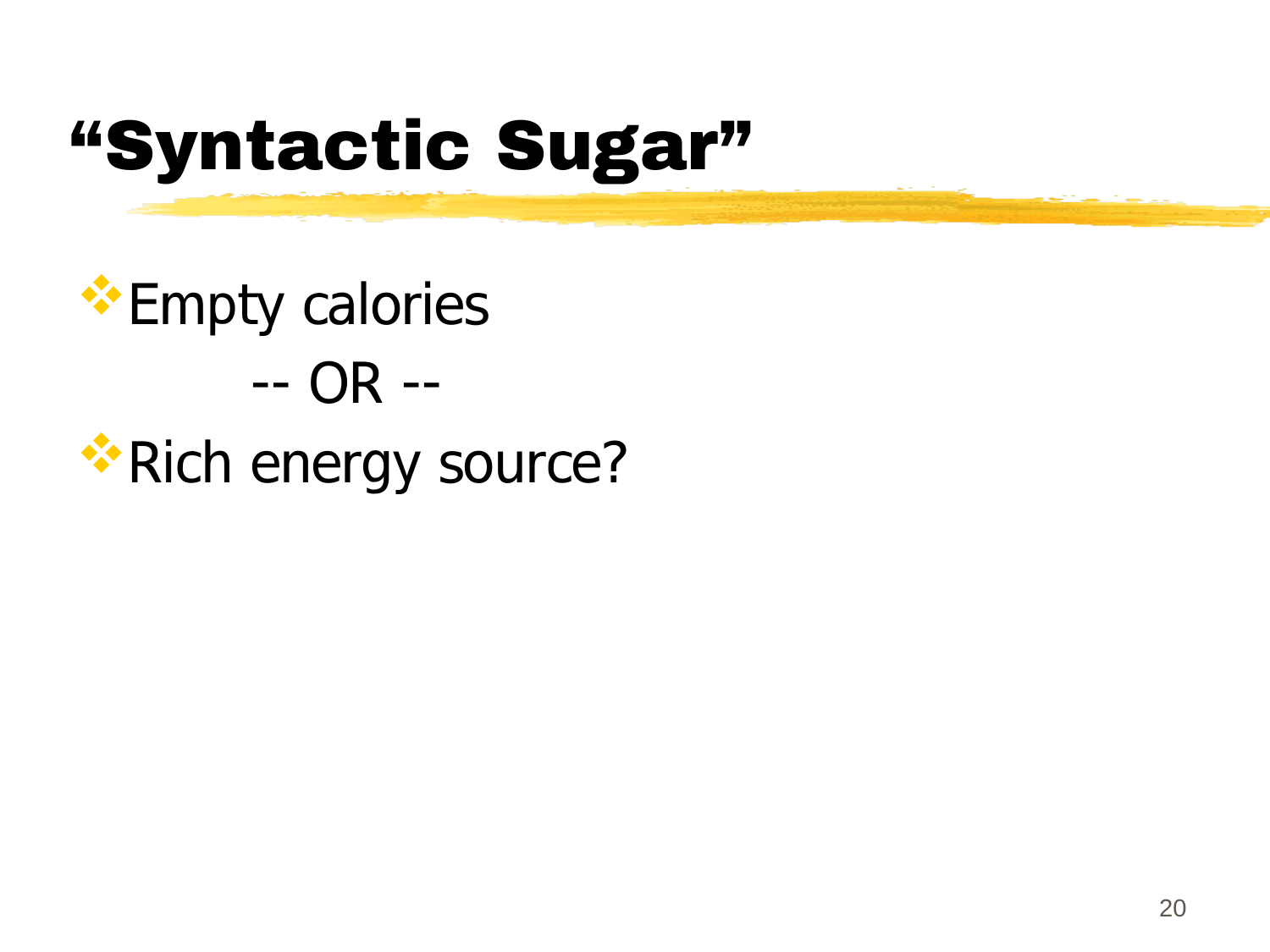

# “Syntactic Sugar”
Empty calories
		-- OR --
Rich energy source?
20